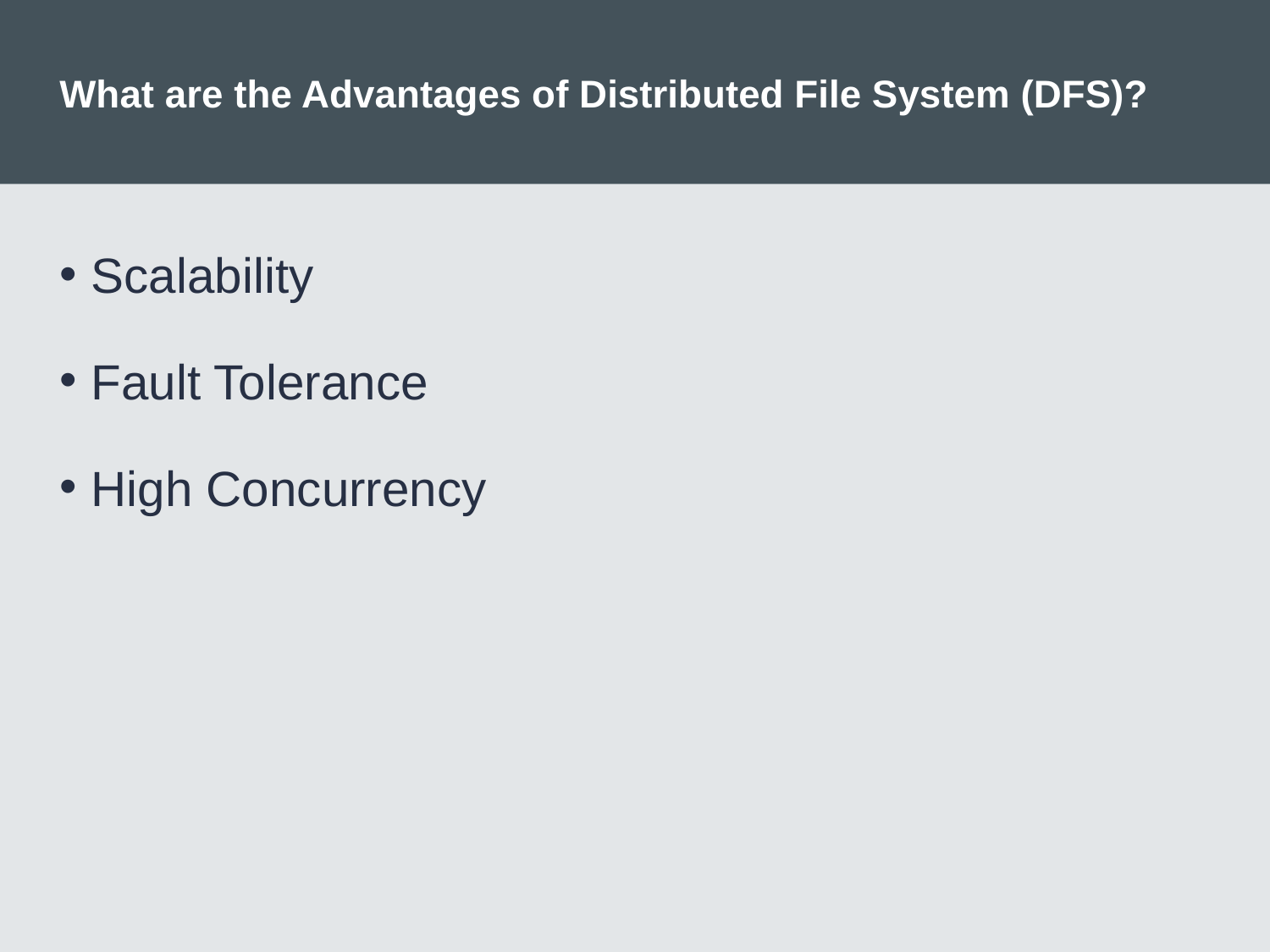

# What are the Advantages of Distributed File System (DFS)?
Scalability
Fault Tolerance
High Concurrency